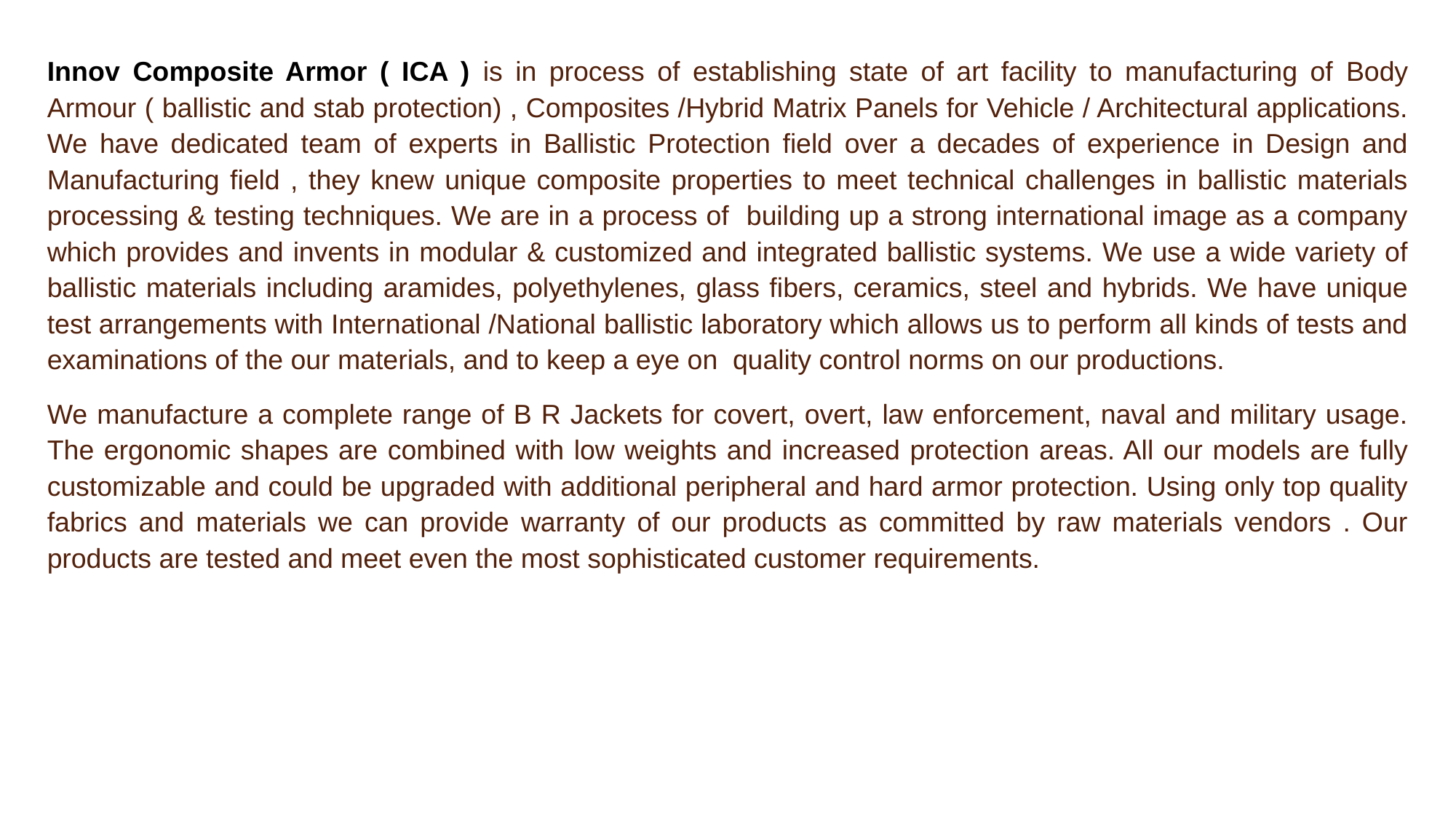

Innov Composite Armor ( ICA ) is in process of establishing state of art facility to manufacturing of Body Armour ( ballistic and stab protection) , Composites /Hybrid Matrix Panels for Vehicle / Architectural applications. We have dedicated team of experts in Ballistic Protection field over a decades of experience in Design and Manufacturing field , they knew unique composite properties to meet technical challenges in ballistic materials processing & testing techniques. We are in a process of  building up a strong international image as a company which provides and invents in modular & customized and integrated ballistic systems. We use a wide variety of ballistic materials including aramides, polyethylenes, glass fibers, ceramics, steel and hybrids. We have unique test arrangements with International /National ballistic laboratory which allows us to perform all kinds of tests and examinations of the our materials, and to keep a eye on  quality control norms on our productions.

We manufacture a complete range of B R Jackets for covert, overt, law enforcement, naval and military usage. The ergonomic shapes are combined with low weights and increased protection areas. All our models are fully customizable and could be upgraded with additional peripheral and hard armor protection. Using only top quality fabrics and materials we can provide warranty of our products as committed by raw materials vendors . Our products are tested and meet even the most sophisticated customer requirements.